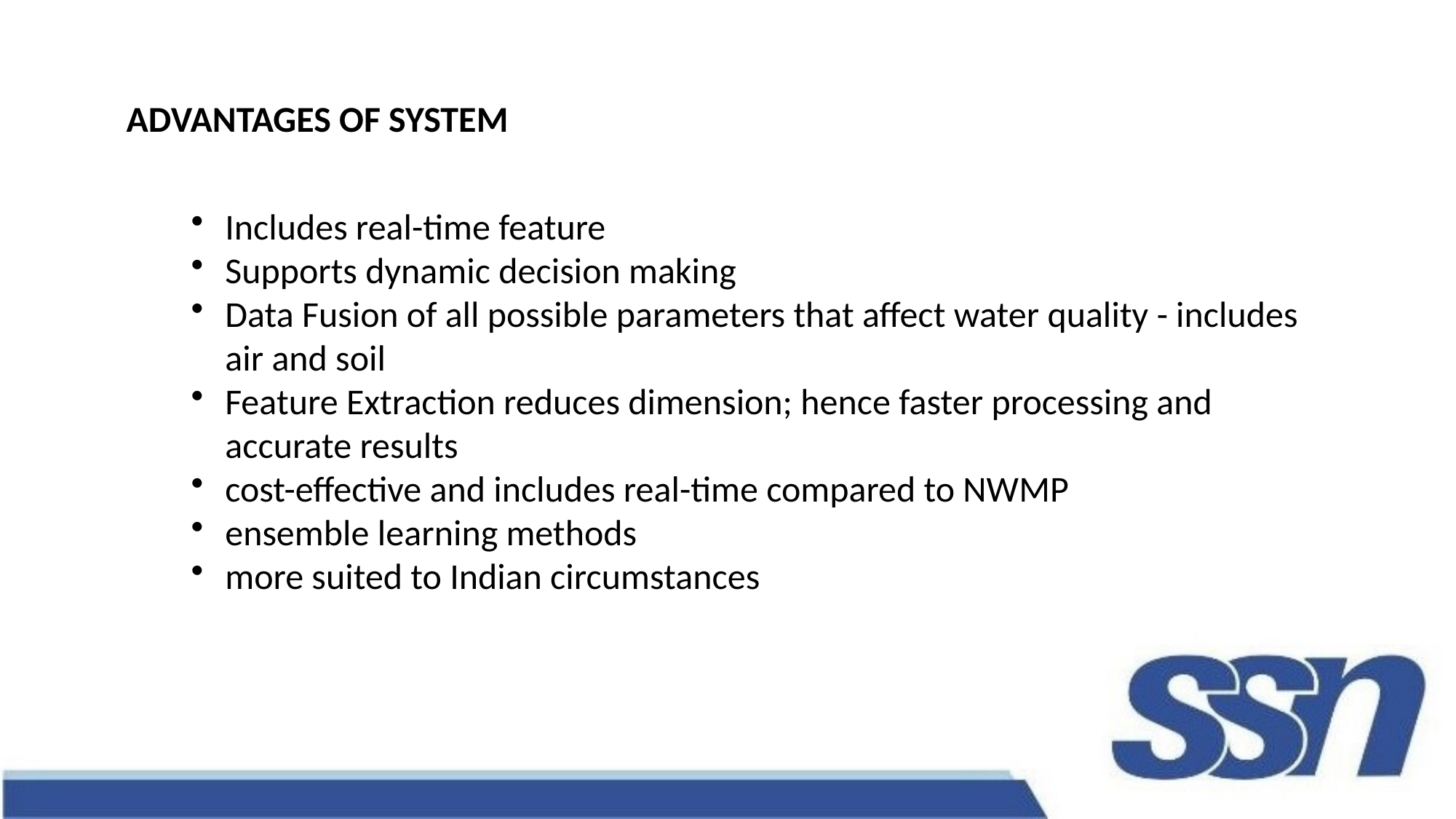

ADVANTAGES OF SYSTEM
Includes real-time feature
Supports dynamic decision making
Data Fusion of all possible parameters that affect water quality - includes air and soil
Feature Extraction reduces dimension; hence faster processing and accurate results
cost-effective and includes real-time compared to NWMP
ensemble learning methods
more suited to Indian circumstances